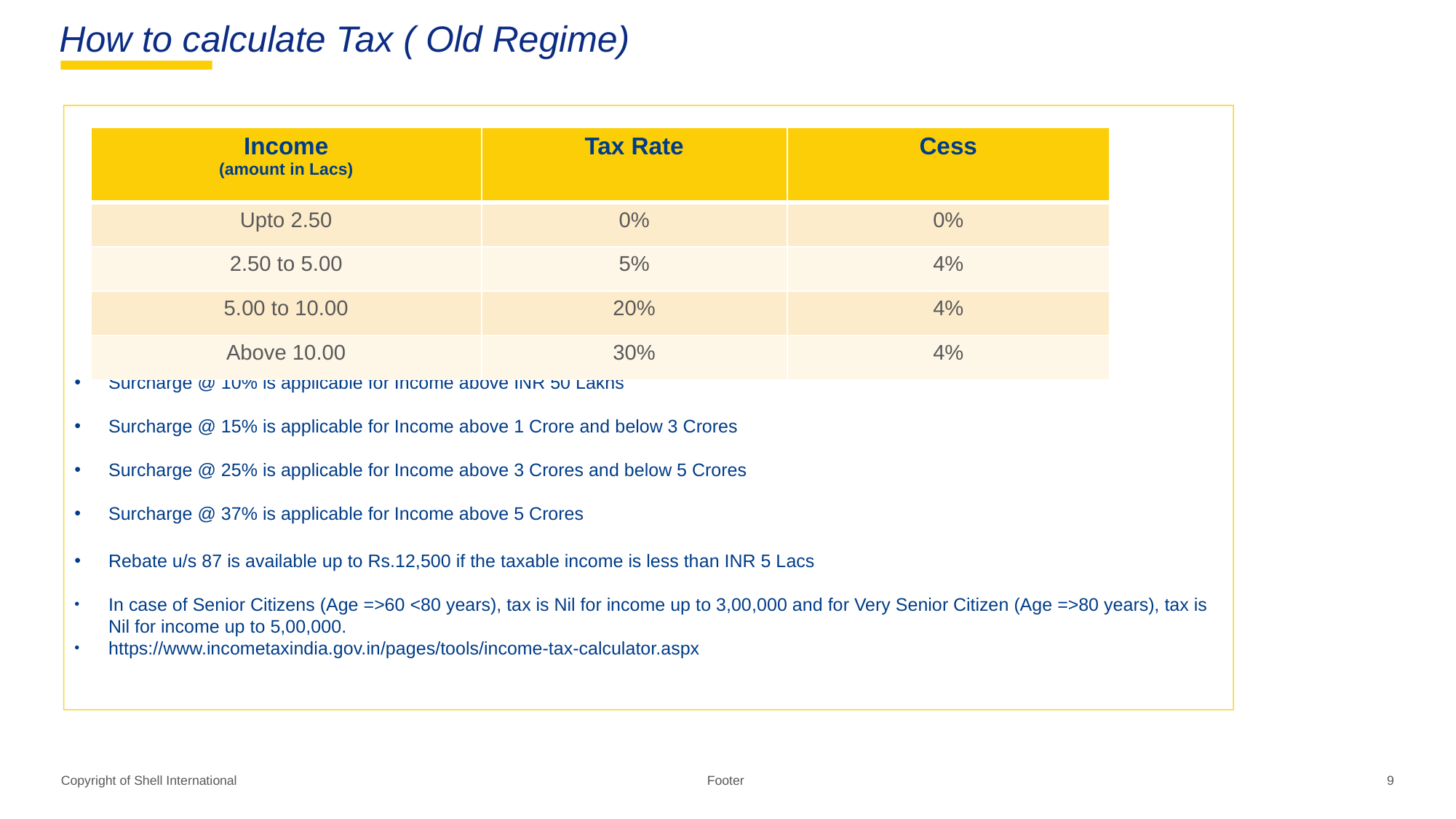

# How to calculate Tax ( Old Regime)

Surcharge @ 10% is applicable for Income above INR 50 Lakhs

Surcharge @ 15% is applicable for Income above 1 Crore and below 3 Crores

Surcharge @ 25% is applicable for Income above 3 Crores and below 5 Crores

Surcharge @ 37% is applicable for Income above 5 Crores

Rebate u/s 87 is available up to Rs.12,500 if the taxable income is less than INR 5 Lacs

In case of Senior Citizens (Age =>60 <80 years), tax is Nil for income up to 3,00,000 and for Very Senior Citizen (Age =>80 years), tax is Nil for income up to 5,00,000.
https://www.incometaxindia.gov.in/pages/tools/income-tax-calculator.aspx

| Income (amount in Lacs) | Tax Rate | Cess |
| --- | --- | --- |
| Upto 2.50 | 0% | 0% |
| 2.50 to 5.00 | 5% | 4% |
| 5.00 to 10.00 | 20% | 4% |
| Above 10.00 | 30% | 4% |
Footer
9